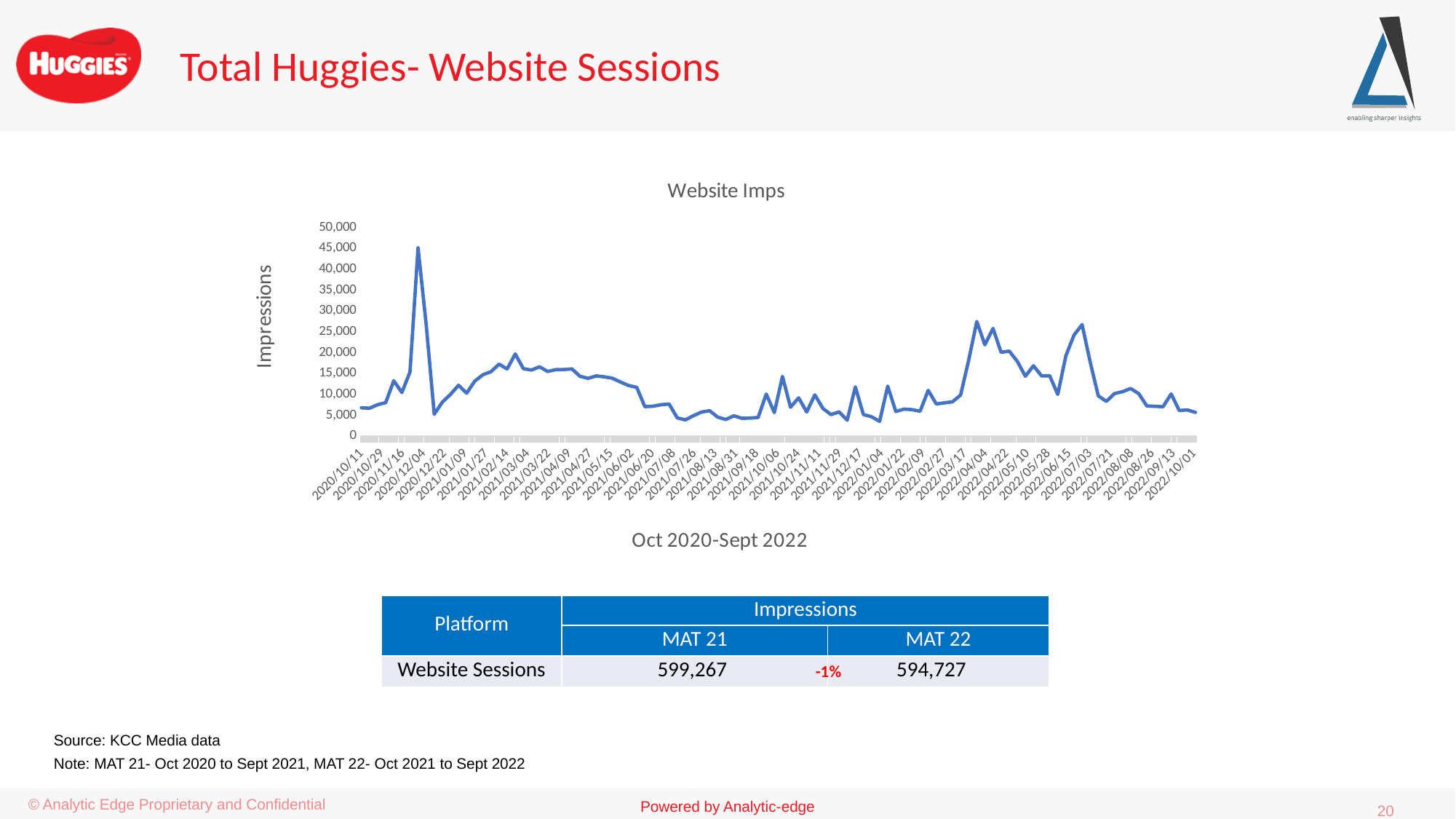

# Total Huggies- Website Sessions

### Chart:

| Category | Website Imps |
|---|---|
| 44115 | 6814.0 |
| 44122 | 6708.0 |
| 44129 | 7545.0 |
| 44136 | 8037.0 |
| 44143 | 13273.0 |
| 44150 | 10467.0 |
| 44157 | 15371.0 |
| 44164 | 45125.0 |
| 44171 | 26785.0 |
| 44178 | 5255.0 |
| 44185 | 8180.0 |
| 44192 | 10006.0 |
| 44199 | 12217.0 |
| 44206 | 10310.0 |
| 44213 | 13188.0 |
| 44220 | 14718.0 |
| 44227 | 15449.0 |
| 44234 | 17269.0 |
| 44241 | 16106.0 |
| 44248 | 19710.0 |
| 44255 | 16180.0 |
| 44262 | 15855.0 |
| 44269 | 16625.0 |
| 44276 | 15512.0 |
| 44283 | 15939.0 |
| 44290 | 15967.0 |
| 44297 | 16116.0 |
| 44304 | 14346.0 |
| 44311 | 13851.0 |
| 44318 | 14442.0 |
| 44325 | 14219.0 |
| 44332 | 13885.0 |
| 44339 | 12970.0 |
| 44346 | 12145.0 |
| 44353 | 11697.0 |
| 44360 | 7094.0 |
| 44367 | 7185.0 |
| 44374 | 7538.0 |
| 44381 | 7706.0 |
| 44388 | 4402.0 |
| 44395 | 3903.0 |
| 44402 | 4919.0 |
| 44409 | 5780.0 |
| 44416 | 6109.0 |
| 44423 | 4564.0 |
| 44430 | 4006.0 |
| 44437 | 4885.0 |
| 44444 | 4294.0 |
| 44451 | 4341.0 |
| 44458 | 4495.0 |
| 44465 | 10106.0 |
| 44472 | 5658.0 |
| 44479 | 14317.0 |
| 44486 | 6945.0 |
| 44493 | 9191.0 |
| 44500 | 5799.0 |
| 44507 | 9895.0 |
| 44514 | 6651.0 |
| 44521 | 5189.0 |
| 44528 | 5815.0 |
| 44535 | 3838.0 |
| 44542 | 11801.0 |
| 44549 | 5198.0 |
| 44556 | 4655.0 |
| 44563 | 3560.0 |
| 44570 | 11989.0 |
| 44577 | 5916.0 |
| 44584 | 6489.0 |
| 44591 | 6369.0 |
| 44598 | 5978.0 |
| 44605 | 10984.0 |
| 44612 | 7728.0 |
| 44619 | 7982.0 |
| 44626 | 8241.0 |
| 44633 | 9863.0 |
| 44640 | 18228.0 |
| 44647 | 27488.0 |
| 44654 | 21900.0 |
| 44661 | 25814.0 |
| 44668 | 20112.0 |
| 44675 | 20404.0 |
| 44682 | 17951.0 |
| 44689 | 14365.0 |
| 44696 | 16885.0 |
| 44703 | 14439.0 |
| 44710 | 14477.0 |
| 44717 | 10011.0 |
| 44724 | 19282.0 |
| 44731 | 24198.0 |
| 44738 | 26742.0 |
| 44745 | 17804.0 |
| 44752 | 9676.0 |
| 44759 | 8330.0 |
| 44766 | 10204.0 |
| 44773 | 10661.0 |
| 44780 | 11422.0 |
| 44787 | 10187.0 |
| 44794 | 7243.0 |
| 44801 | 7166.0 |
| 44808 | 7054.0 |
| 44815 | 10122.0 |
| 44822 | 6166.0 |
| 44829 | 6298.0 |
| 44836 | 5705.0 |
| Platform | Impressions |  |
| --- | --- | --- |
|  | MAT 21 | MAT 22 |
| Website Sessions | 599,267 | 594,727 |
-1%
Source: KCC Media data
Note: MAT 21- Oct 2020 to Sept 2021, MAT 22- Oct 2021 to Sept 2022
© Analytic Edge Proprietary and Confidential
20
Powered by Analytic-edge